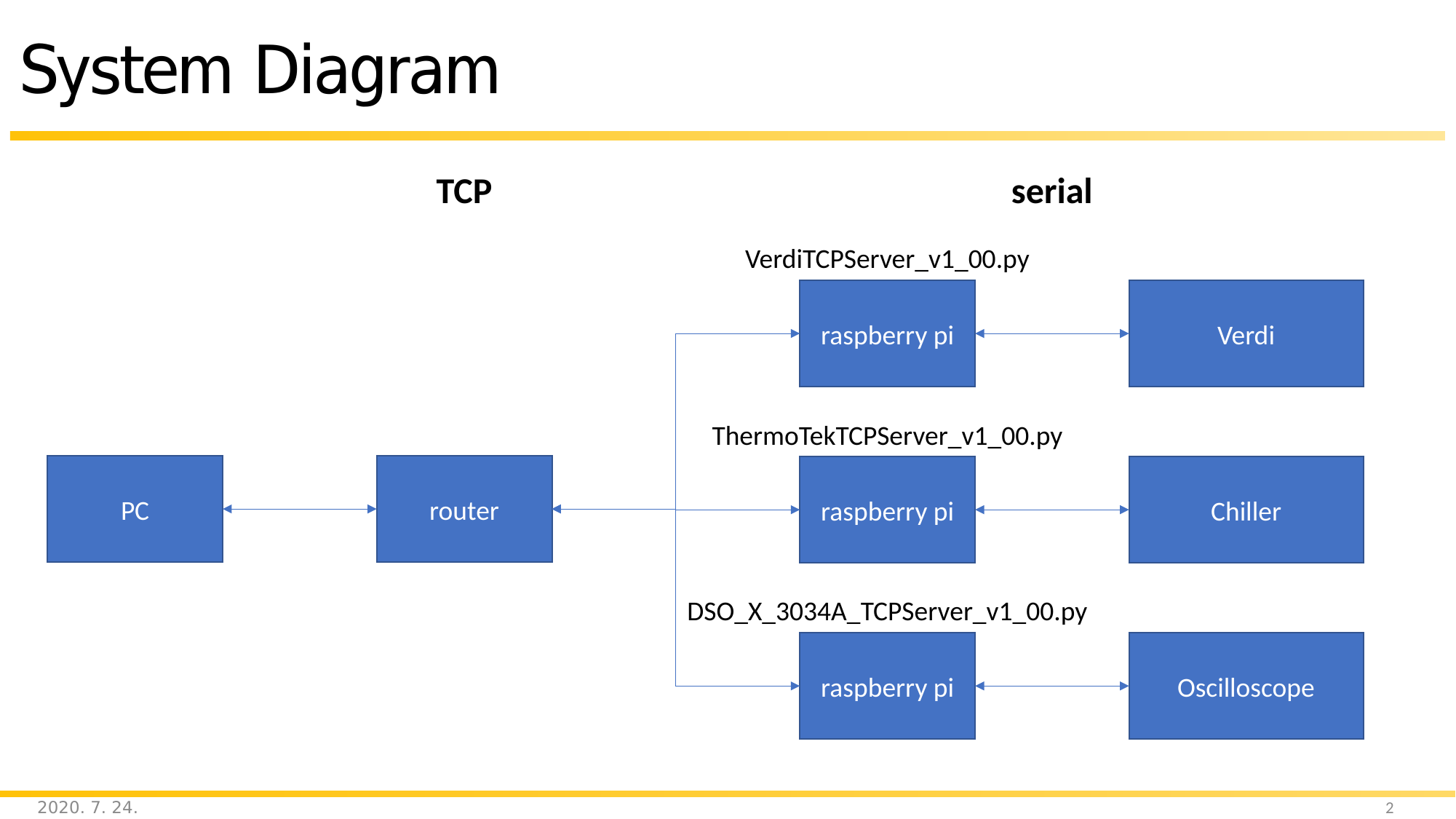

# System Diagram
TCP
serial
VerdiTCPServer_v1_00.py
raspberry pi
Verdi
ThermoTekTCPServer_v1_00.py
PC
router
raspberry pi
Chiller
DSO_X_3034A_TCPServer_v1_00.py
raspberry pi
Oscilloscope
2020. 7. 24.
2